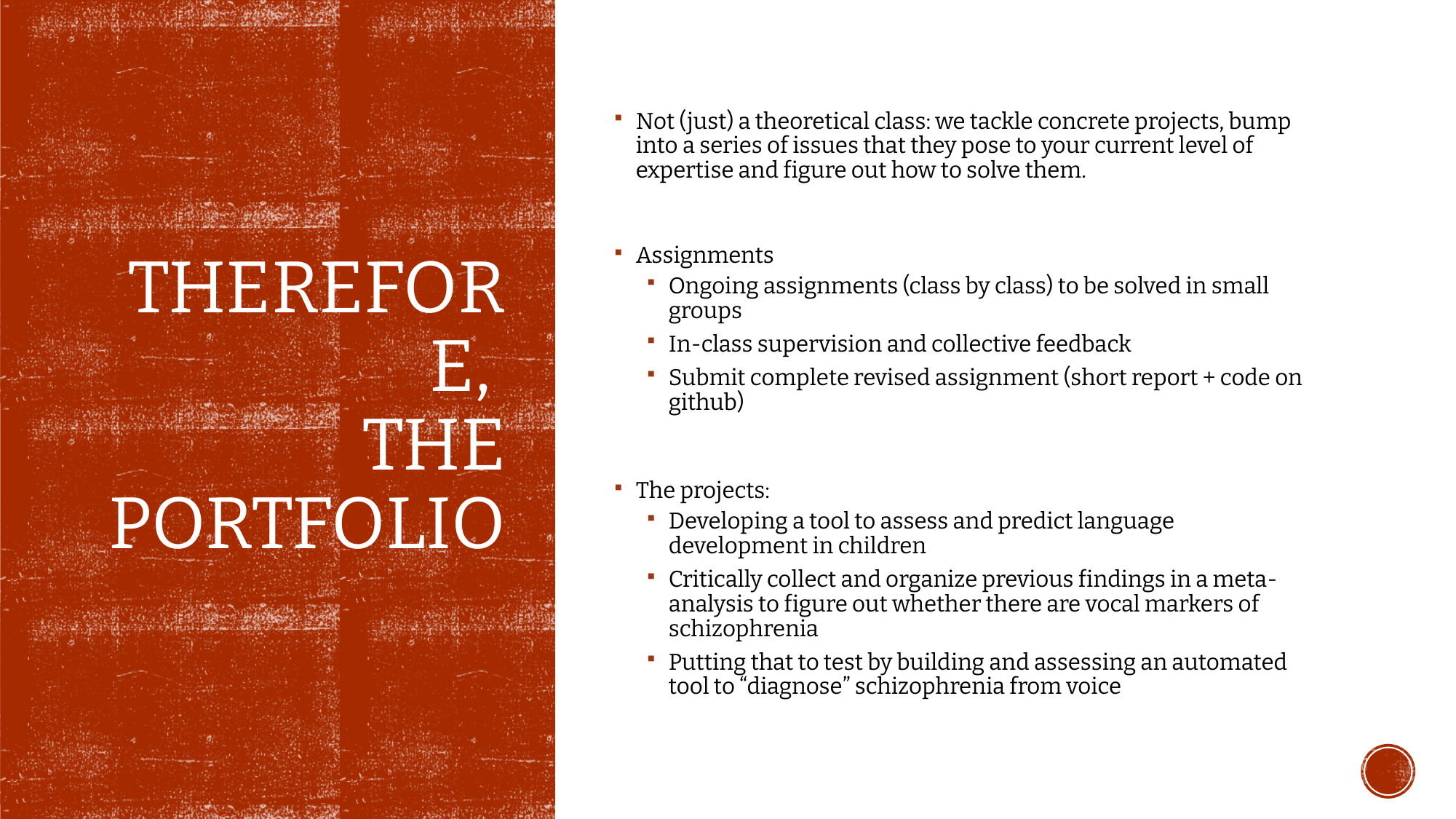

Not (just) a theoretical class: we tackle concrete projects, bump into a series of issues that they pose to your current level of expertise and figure out how to solve them.

Assignments
Ongoing assignments (class by class) to be solved in small groups
In-class supervision and collective feedback
Submit complete revised assignment (short report + code on github)

The projects:
Developing a tool to assess and predict language development in children
Critically collect and organize previous findings in a meta-analysis to figure out whether there are vocal markers of schizophrenia
Putting that to test by building and assessing an automated tool to “diagnose” schizophrenia from voice
# Therefore, The portfolio